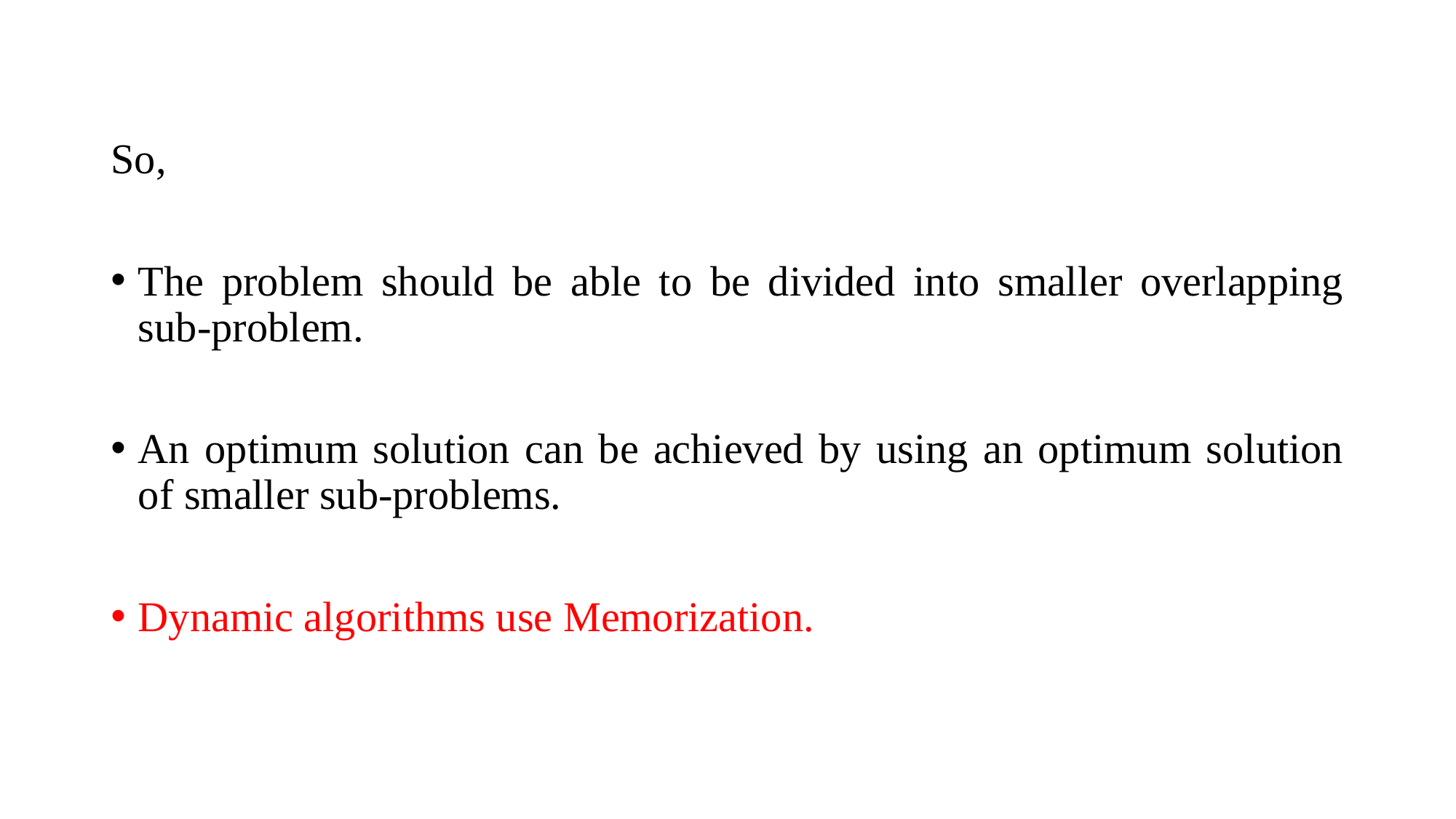

So,

The problem should be able to be divided into smaller overlapping sub-problem.

An optimum solution can be achieved by using an optimum solution of smaller sub-problems.

Dynamic algorithms use Memorization.